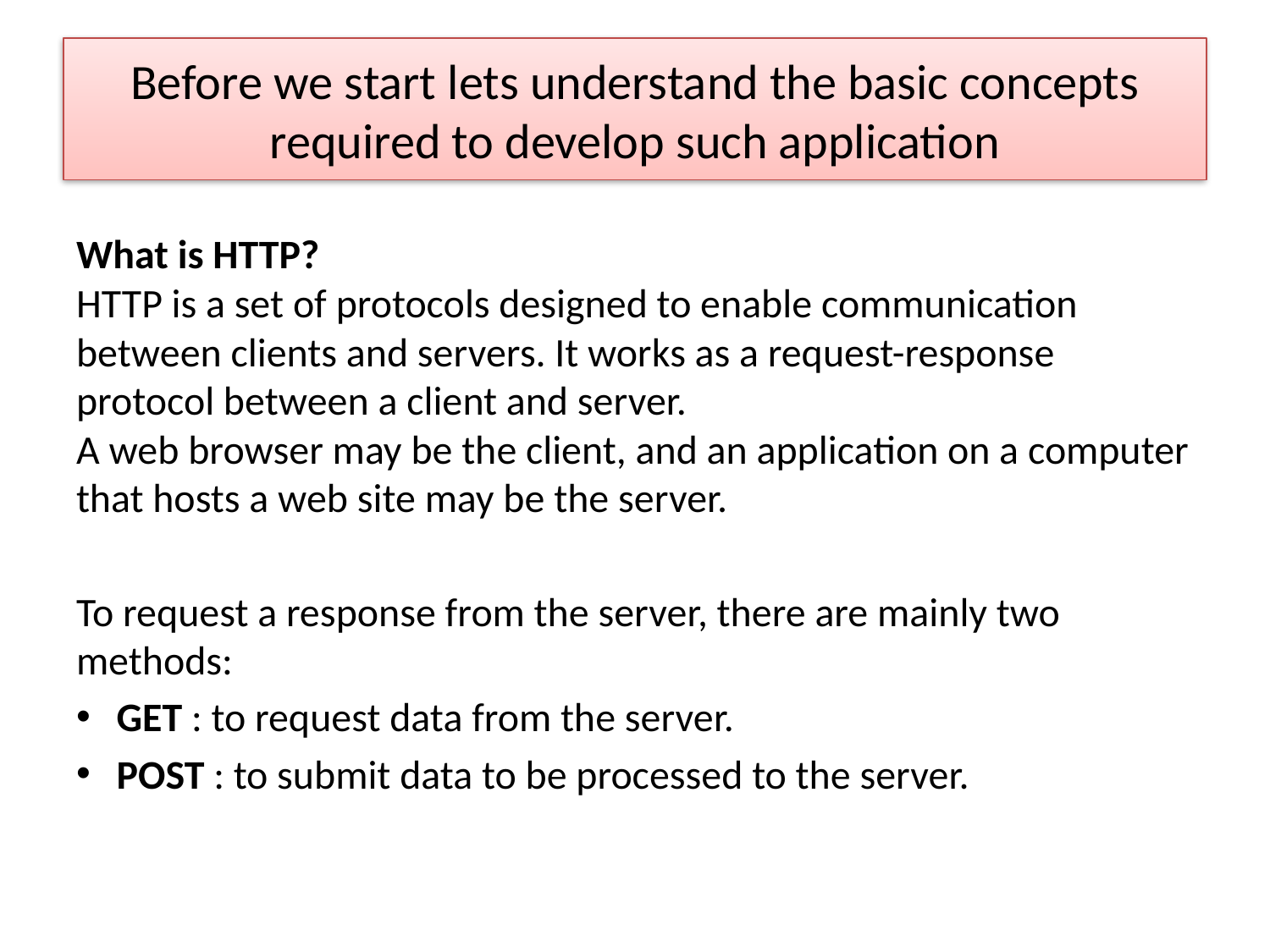

# Before we start lets understand the basic concepts required to develop such application
What is HTTP?
HTTP is a set of protocols designed to enable communication between clients and servers. It works as a request-response protocol between a client and server.
A web browser may be the client, and an application on a computer that hosts a web site may be the server.

To request a response from the server, there are mainly two methods:
GET : to request data from the server.
POST : to submit data to be processed to the server.